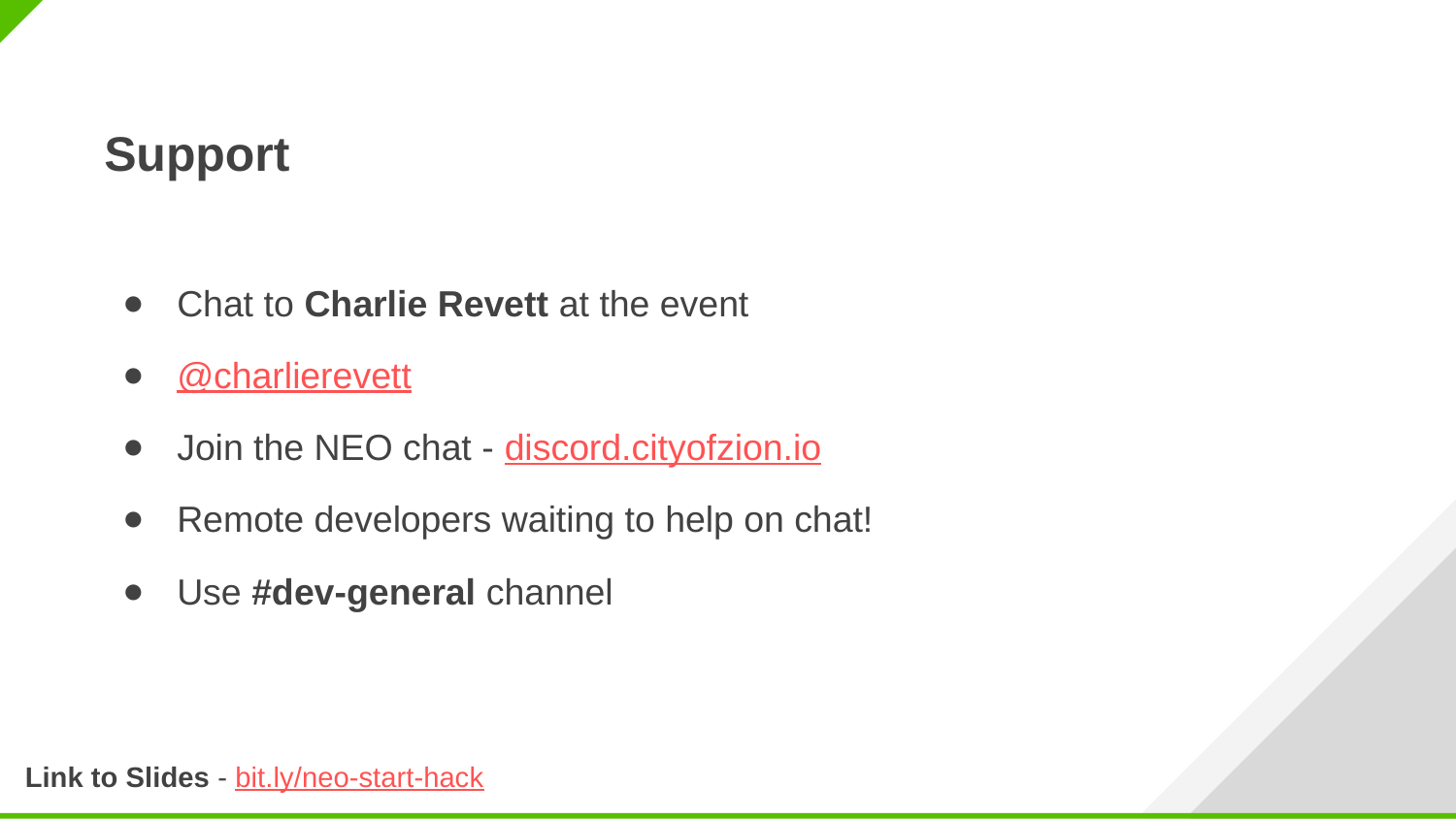

Support
Chat to Charlie Revett at the event
@charlierevett
Join the NEO chat - discord.cityofzion.io
Remote developers waiting to help on chat!
Use #dev-general channel

Link to Slides - bit.ly/neo-start-hack